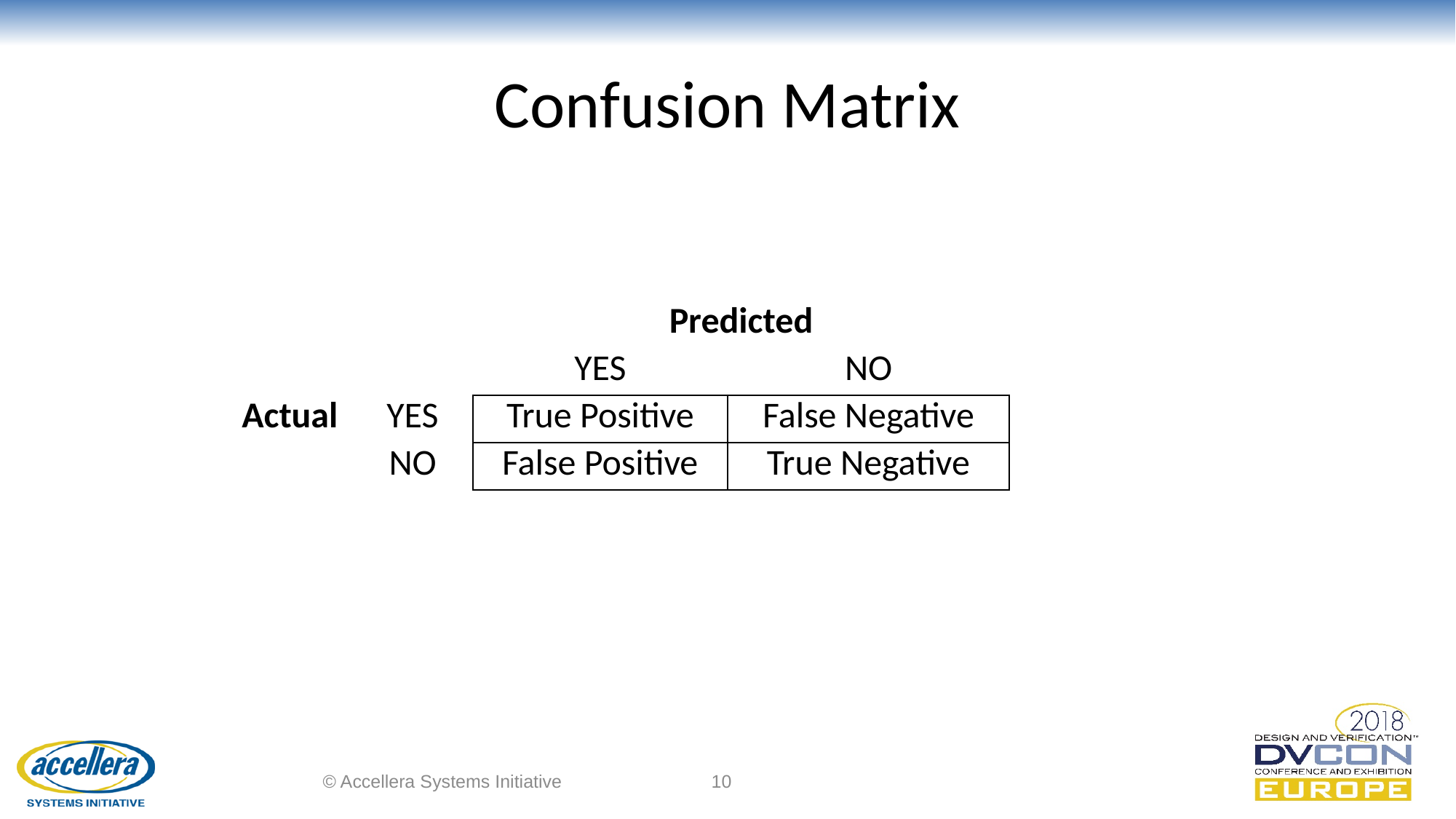

# Confusion Matrix
|  |  | Predicted |  |
| --- | --- | --- | --- |
|  |  | YES | NO |
| Actual | YES | True Positive | False Negative |
|  | NO | False Positive | True Negative |
© Accellera Systems Initiative
10